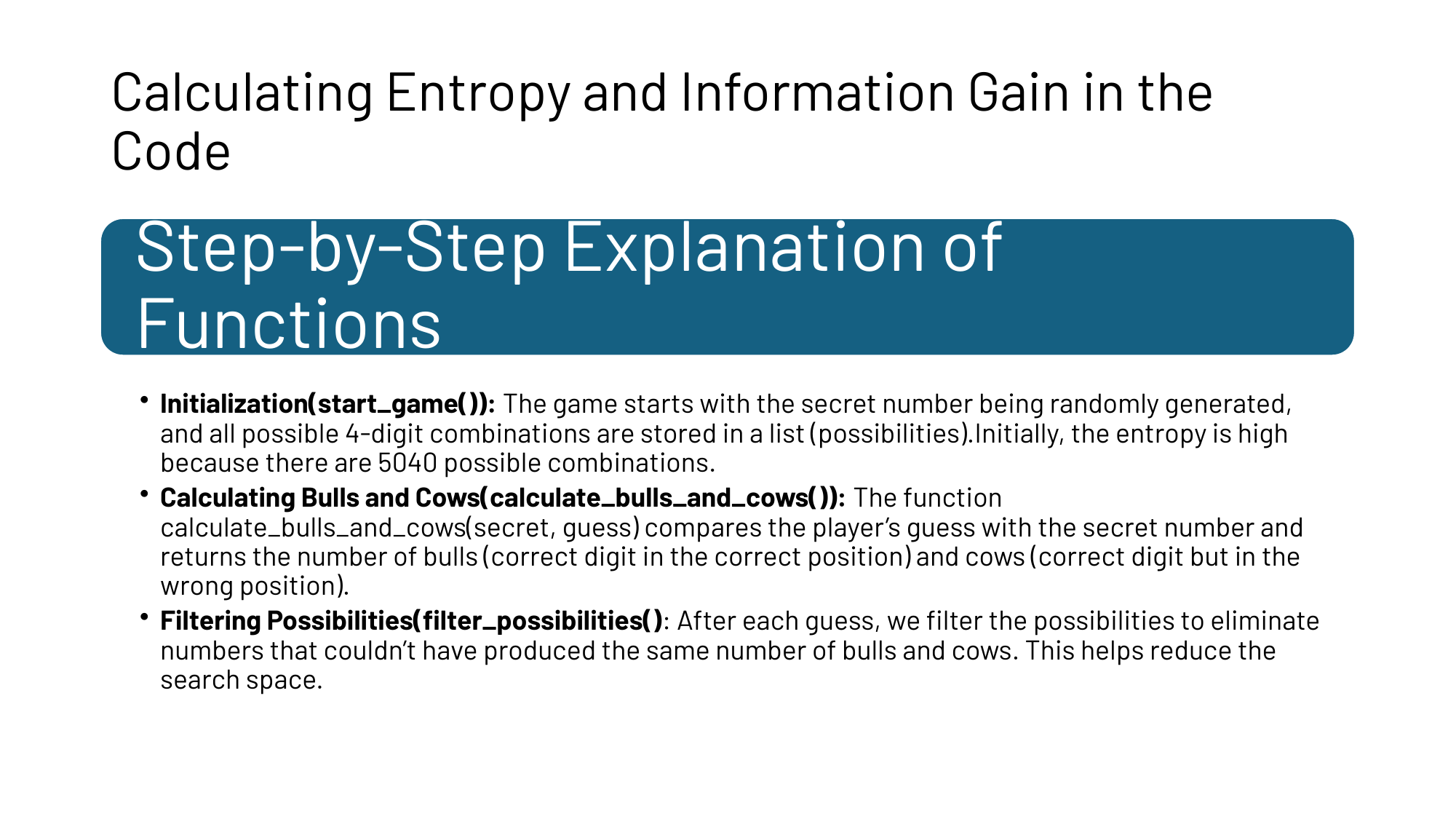

# Calculating Entropy and Information Gain in the Code
Step-by-Step Explanation of Functions
Initialization(start_game()): The game starts with the secret number being randomly generated, and all possible 4-digit combinations are stored in a list (possibilities).Initially, the entropy is high because there are 5040 possible combinations.
Calculating Bulls and Cows(calculate_bulls_and_cows()): The function calculate_bulls_and_cows(secret, guess) compares the player’s guess with the secret number and returns the number of bulls (correct digit in the correct position) and cows (correct digit but in the wrong position).
Filtering Possibilities(filter_possibilities(): After each guess, we filter the possibilities to eliminate numbers that couldn’t have produced the same number of bulls and cows. This helps reduce the search space.